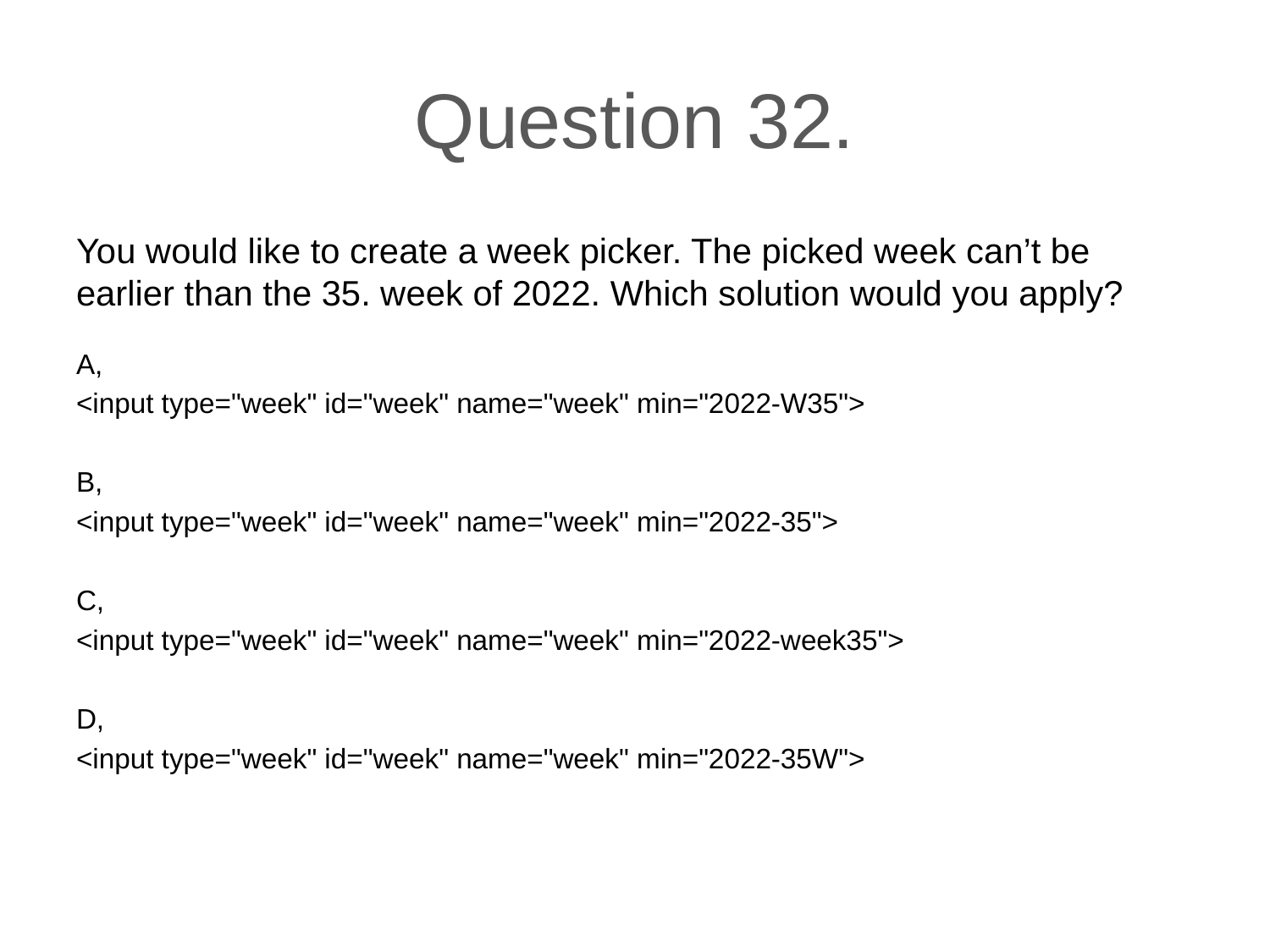

# Question 32.
You would like to create a week picker. The picked week can’t be earlier than the 35. week of 2022. Which solution would you apply?

A,
<input type="week" id="week" name="week" min="2022-W35">

B,
<input type="week" id="week" name="week" min="2022-35">

C,
<input type="week" id="week" name="week" min="2022-week35">

D,
<input type="week" id="week" name="week" min="2022-35W">